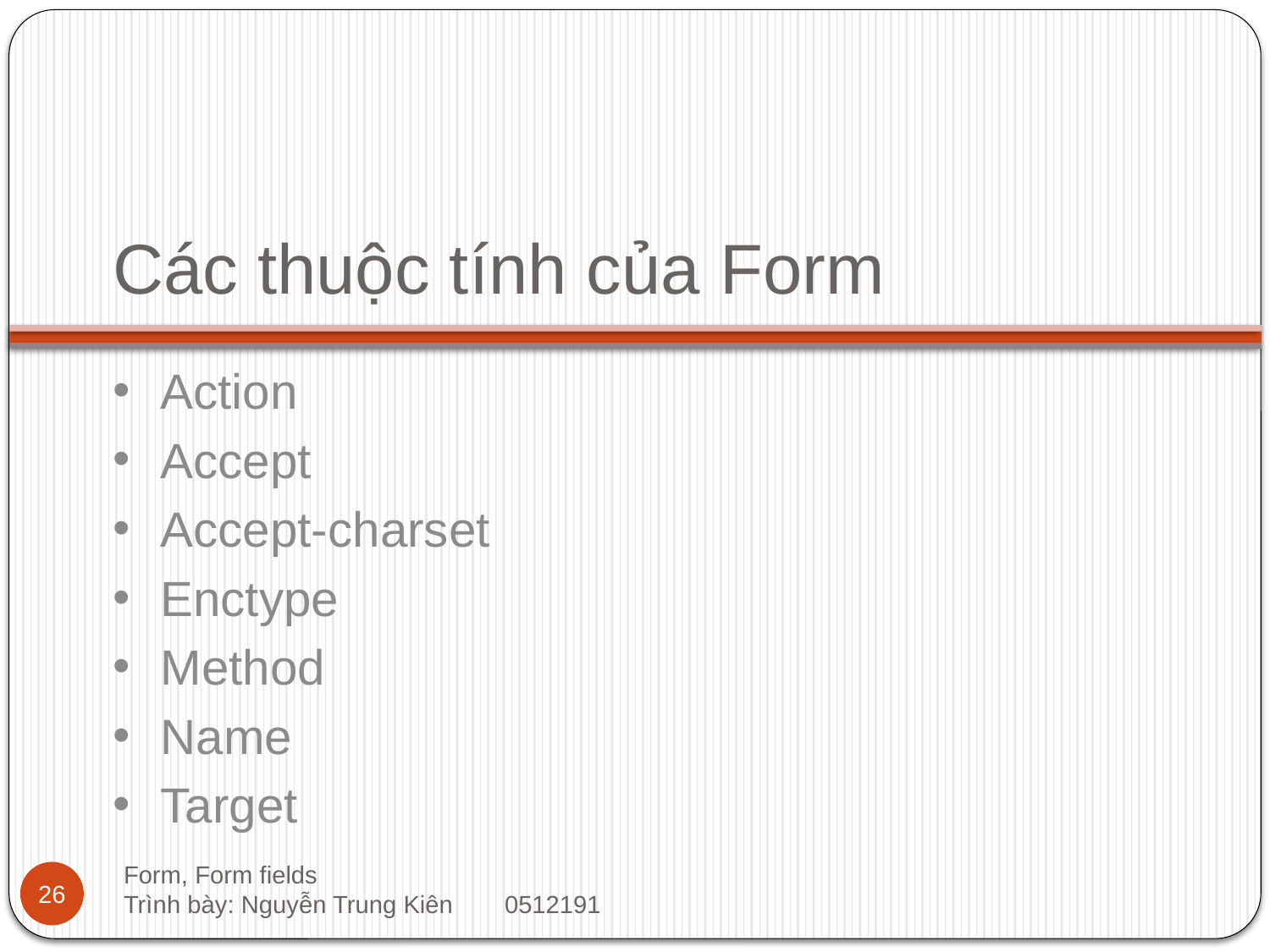

# Các thuộc tính của Form
Action
Accept
Accept-charset
Enctype
Method
Name
Target

Form, Form fields
Trình bày: Nguyễn Trung Kiên	0512191
26